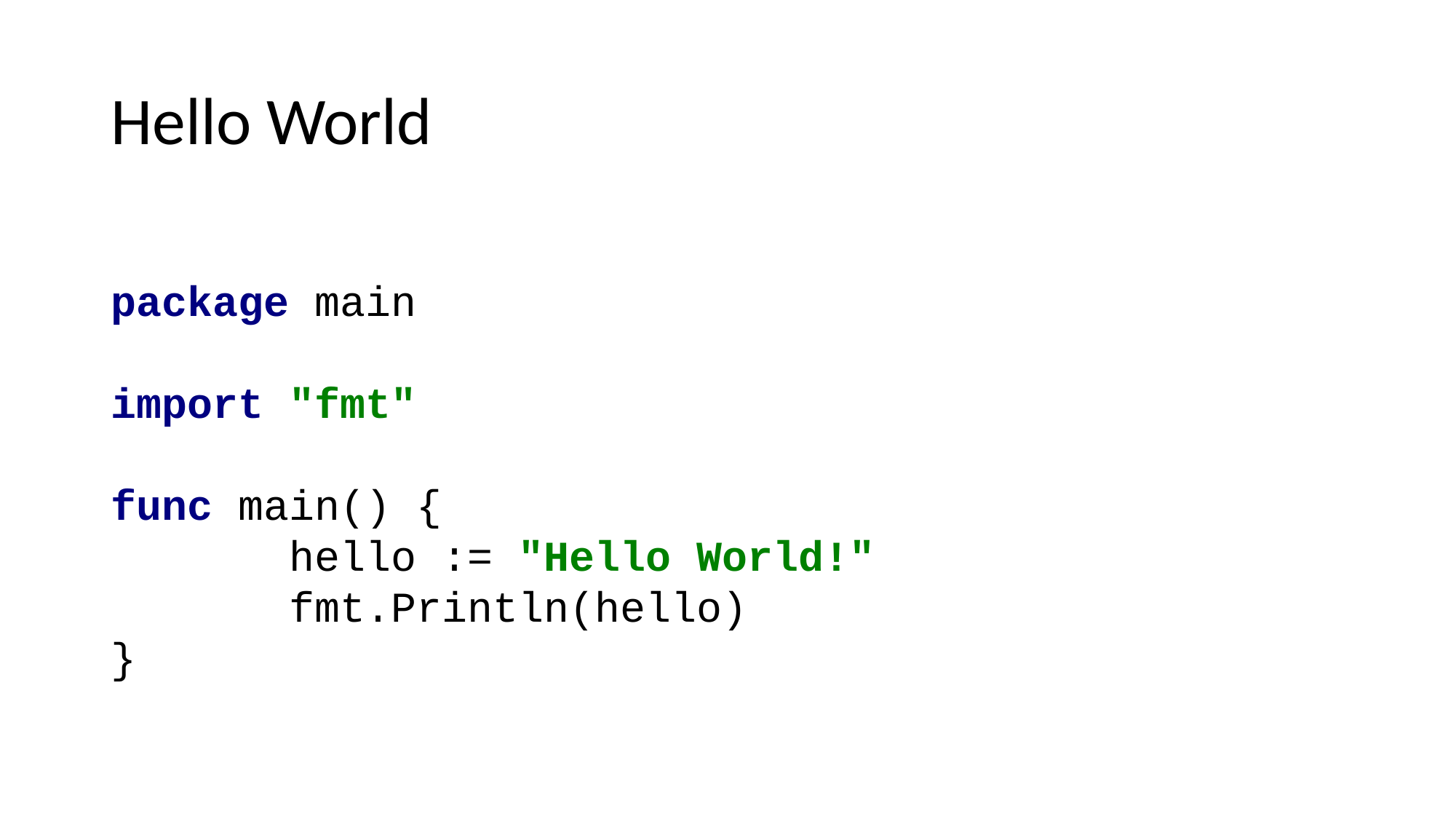

# Hello World
package main
import "fmt"
func main() {
       hello := "Hello World!"
       fmt.Println(hello)
}